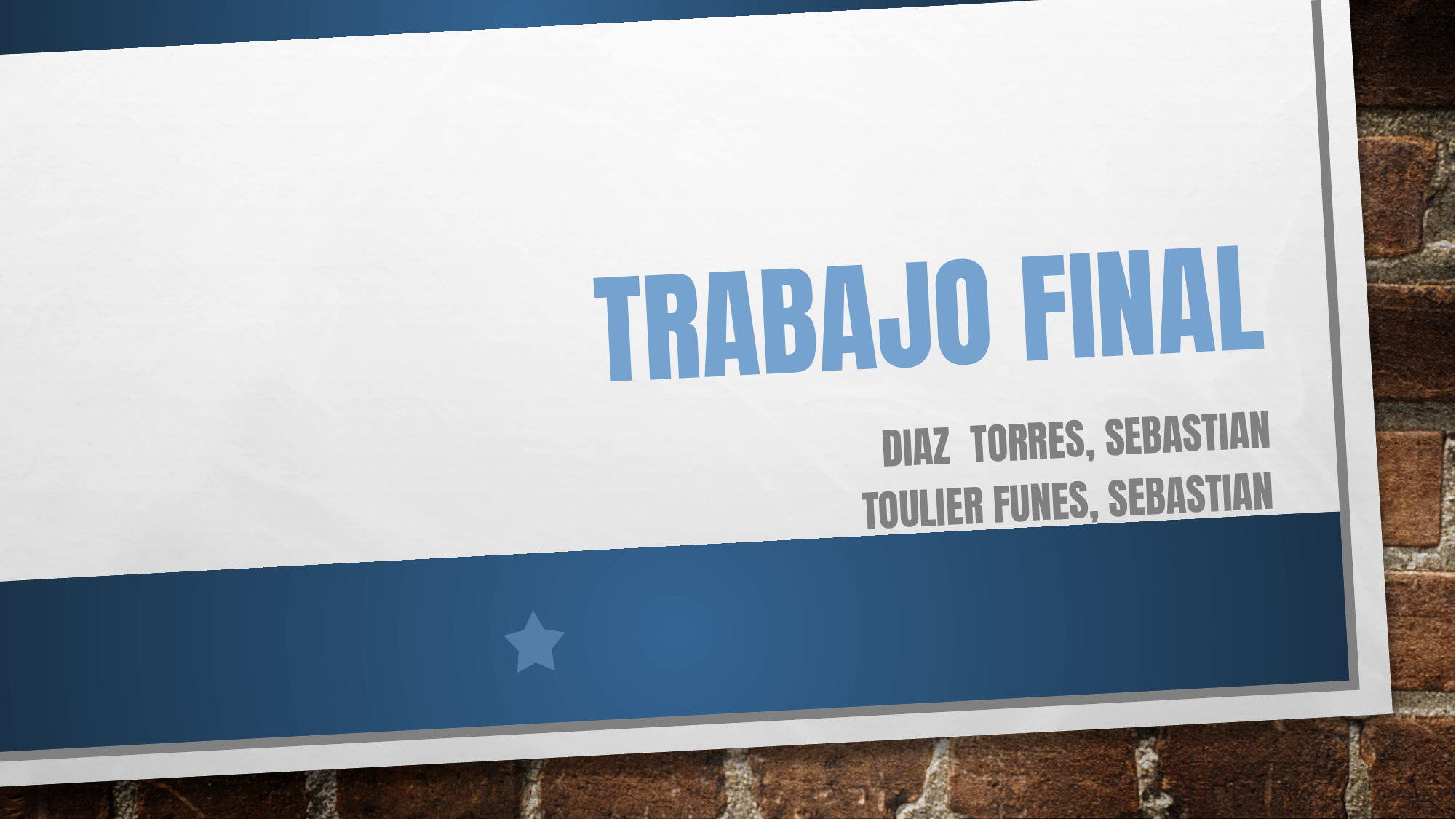

# Trabajo final
Diaz  torres, sebastian
Toulier Funes, sebastian